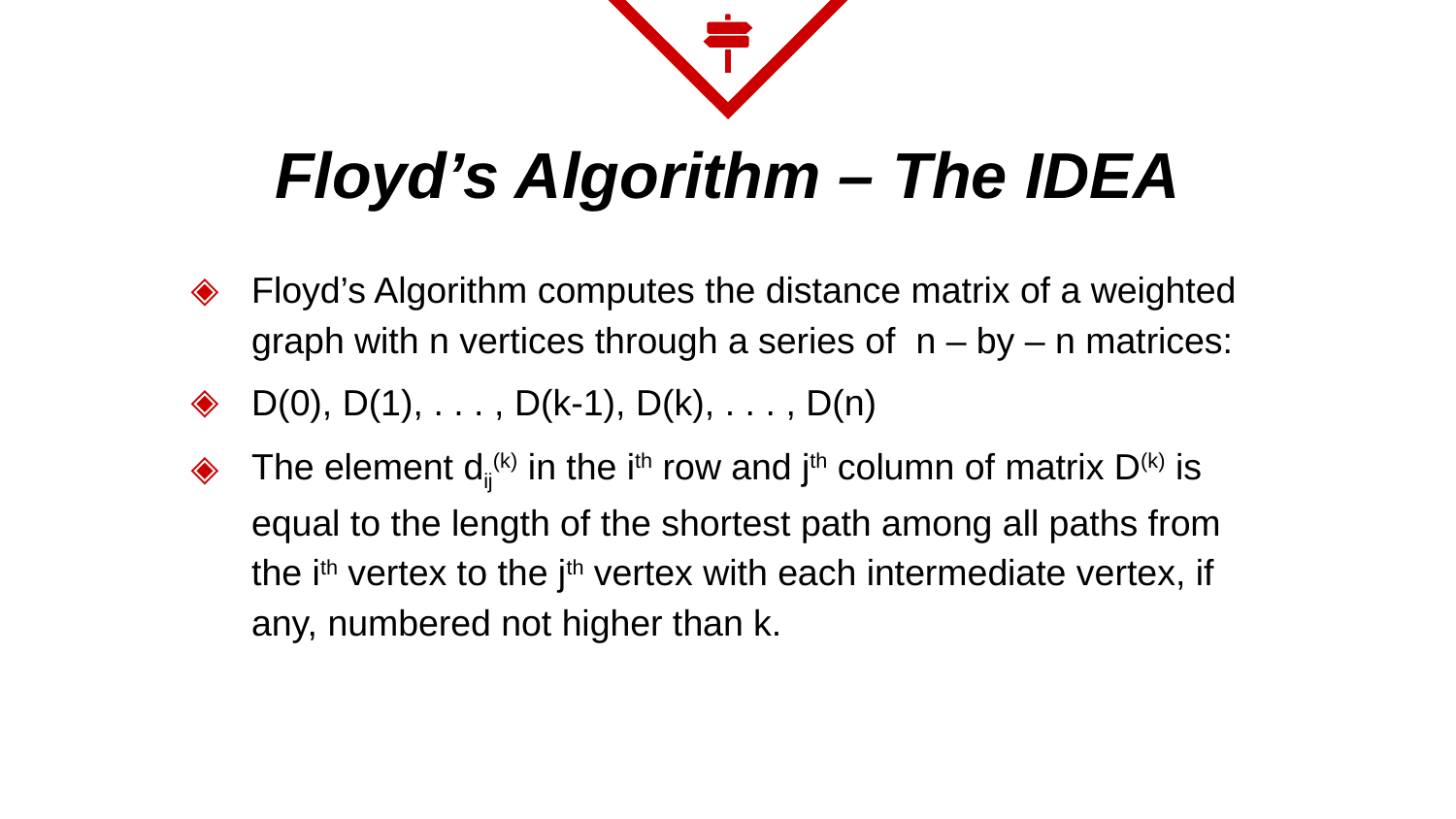

# Floyd’s Algorithm – The IDEA
Floyd’s Algorithm computes the distance matrix of a weighted graph with n vertices through a series of  n – by – n matrices:
D(0), D(1), . . . , D(k-1), D(k), . . . , D(n)
The element dij(k) in the ith row and jth column of matrix D(k) is equal to the length of the shortest path among all paths from the ith vertex to the jth vertex with each intermediate vertex, if any, numbered not higher than k.